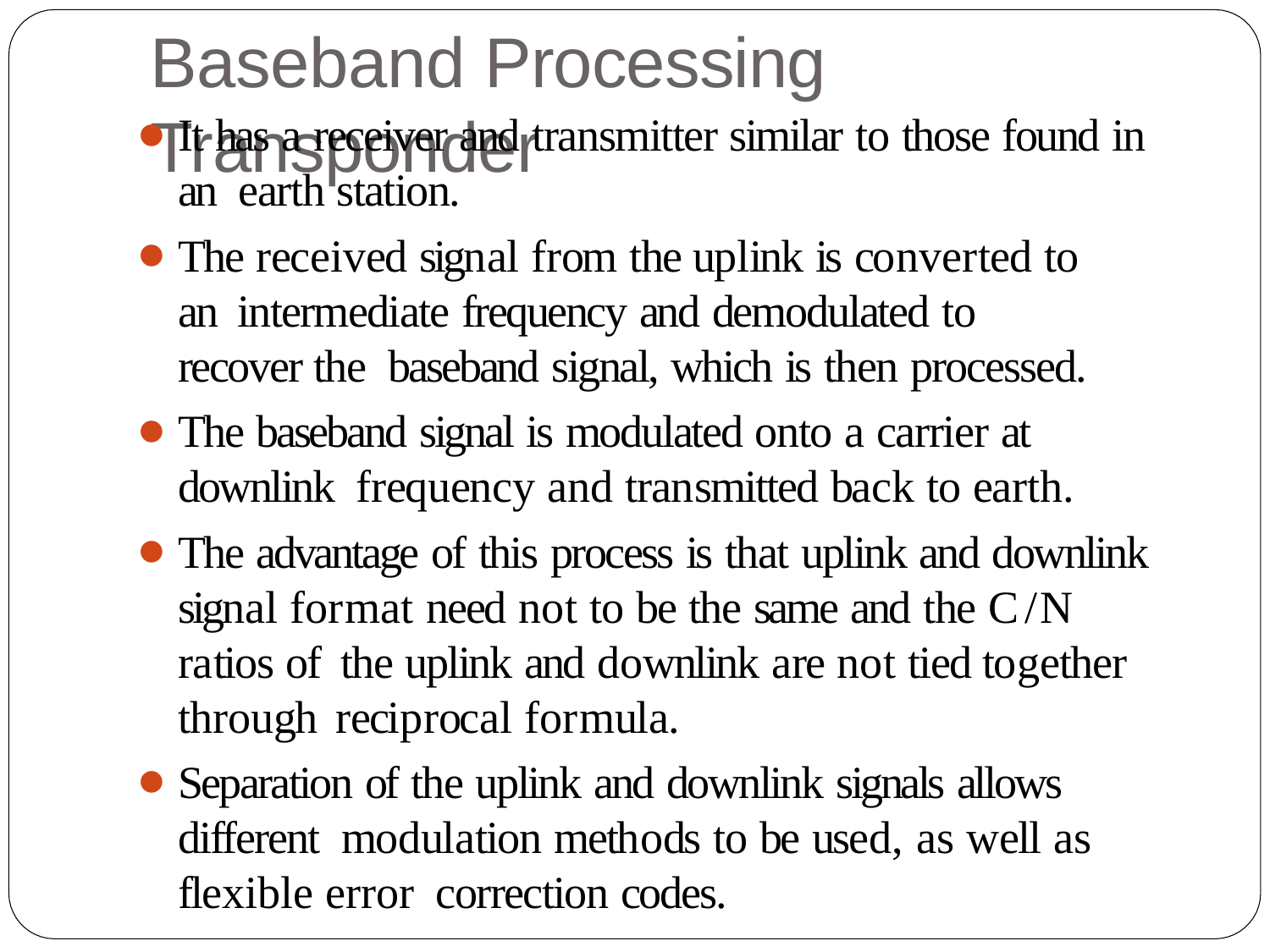

# Baseband Processing Transponder
It has a receiver and transmitter similar to those found in an  earth station.
The received signal from the uplink is converted to an  intermediate frequency and demodulated to recover the  baseband signal, which is then processed.
The baseband signal is modulated onto a carrier at downlink  frequency and transmitted back to earth.
The advantage of this process is that uplink and downlink  signal format need not to be the same and the C/N ratios of  the uplink and downlink are not tied together through  reciprocal formula.
Separation of the uplink and downlink signals allows different  modulation methods to be used, as well as flexible error  correction codes.